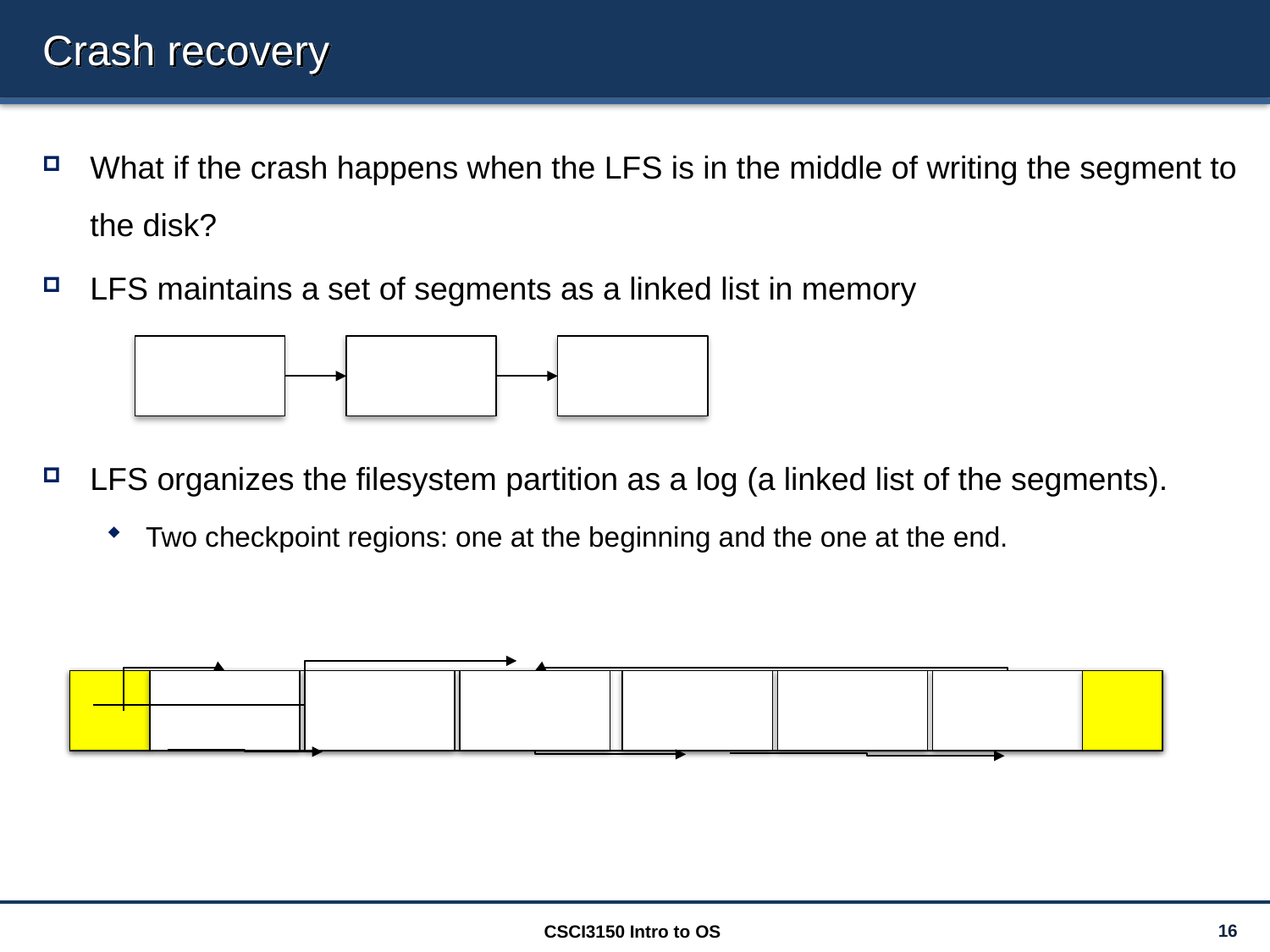

# Crash recovery
What if the crash happens when the LFS is in the middle of writing the segment to the disk?
LFS maintains a set of segments as a linked list in memory

LFS organizes the filesystem partition as a log (a linked list of the segments).
Two checkpoint regions: one at the beginning and the one at the end.

CSCI3150 Intro to OS
16